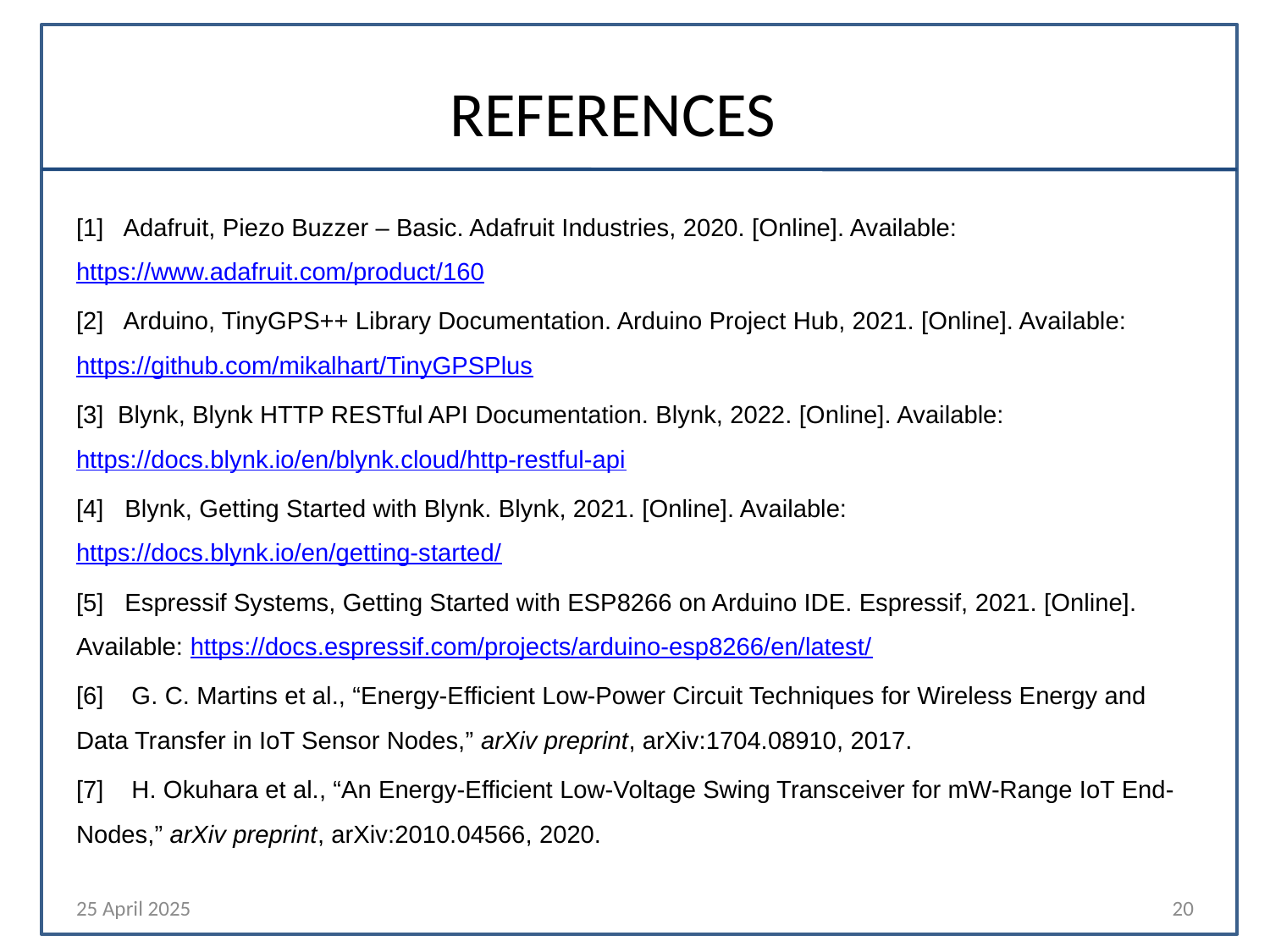

# REFERENCES
[1]   Adafruit, Piezo Buzzer – Basic. Adafruit Industries, 2020. [Online]. Available: https://www.adafruit.com/product/160
[2]   Arduino, TinyGPS++ Library Documentation. Arduino Project Hub, 2021. [Online]. Available: https://github.com/mikalhart/TinyGPSPlus
[3]  Blynk, Blynk HTTP RESTful API Documentation. Blynk, 2022. [Online]. Available: https://docs.blynk.io/en/blynk.cloud/http-restful-api
[4]   Blynk, Getting Started with Blynk. Blynk, 2021. [Online]. Available: https://docs.blynk.io/en/getting-started/
[5]   Espressif Systems, Getting Started with ESP8266 on Arduino IDE. Espressif, 2021. [Online]. Available: https://docs.espressif.com/projects/arduino-esp8266/en/latest/
[6]    G. C. Martins et al., “Energy-Efficient Low-Power Circuit Techniques for Wireless Energy and Data Transfer in IoT Sensor Nodes,” arXiv preprint, arXiv:1704.08910, 2017.
[7]    H. Okuhara et al., “An Energy-Efficient Low-Voltage Swing Transceiver for mW-Range IoT End-Nodes,” arXiv preprint, arXiv:2010.04566, 2020.
25 April 2025
20